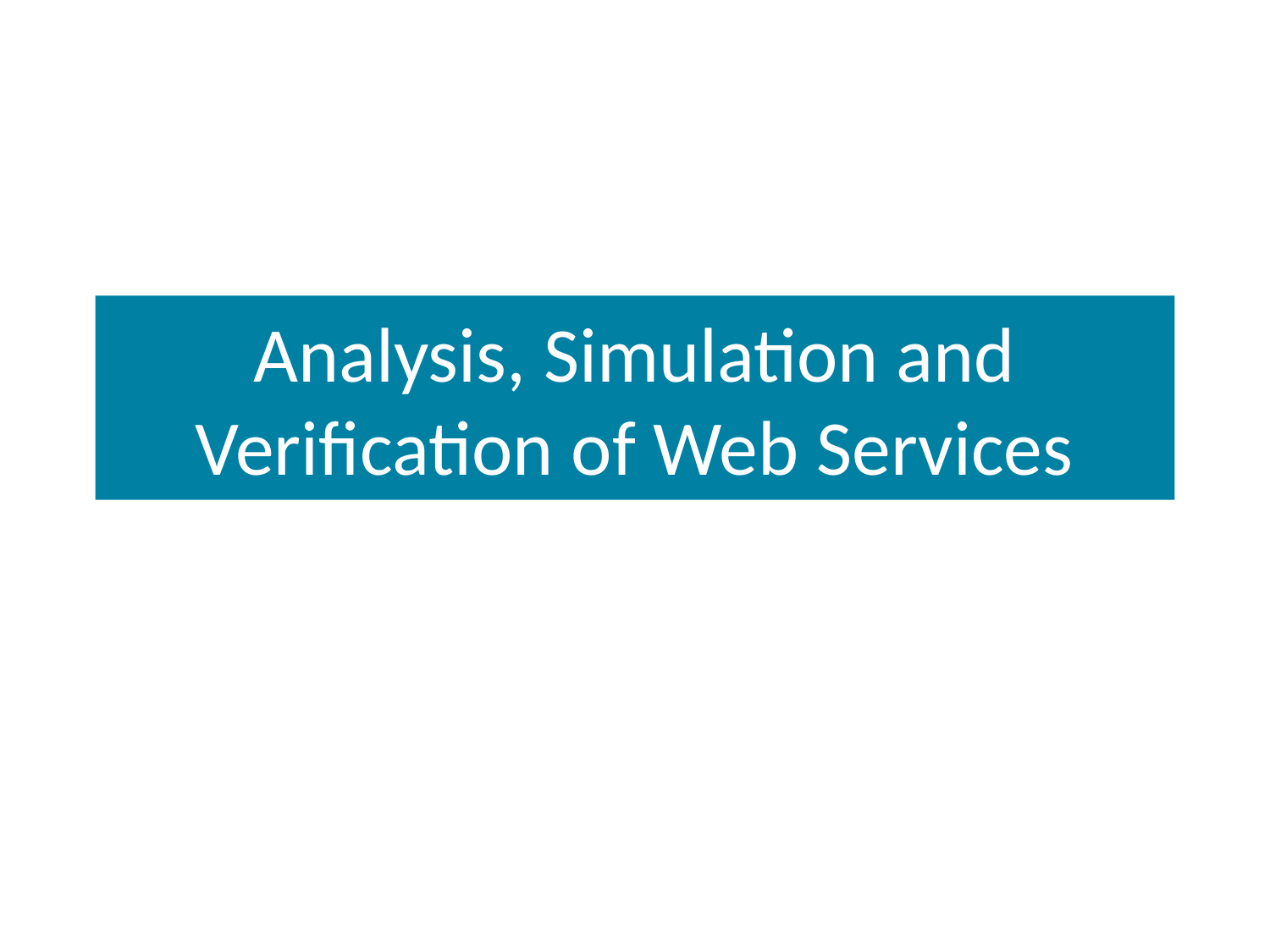

# Analysis, Simulation and Verification of Web Services